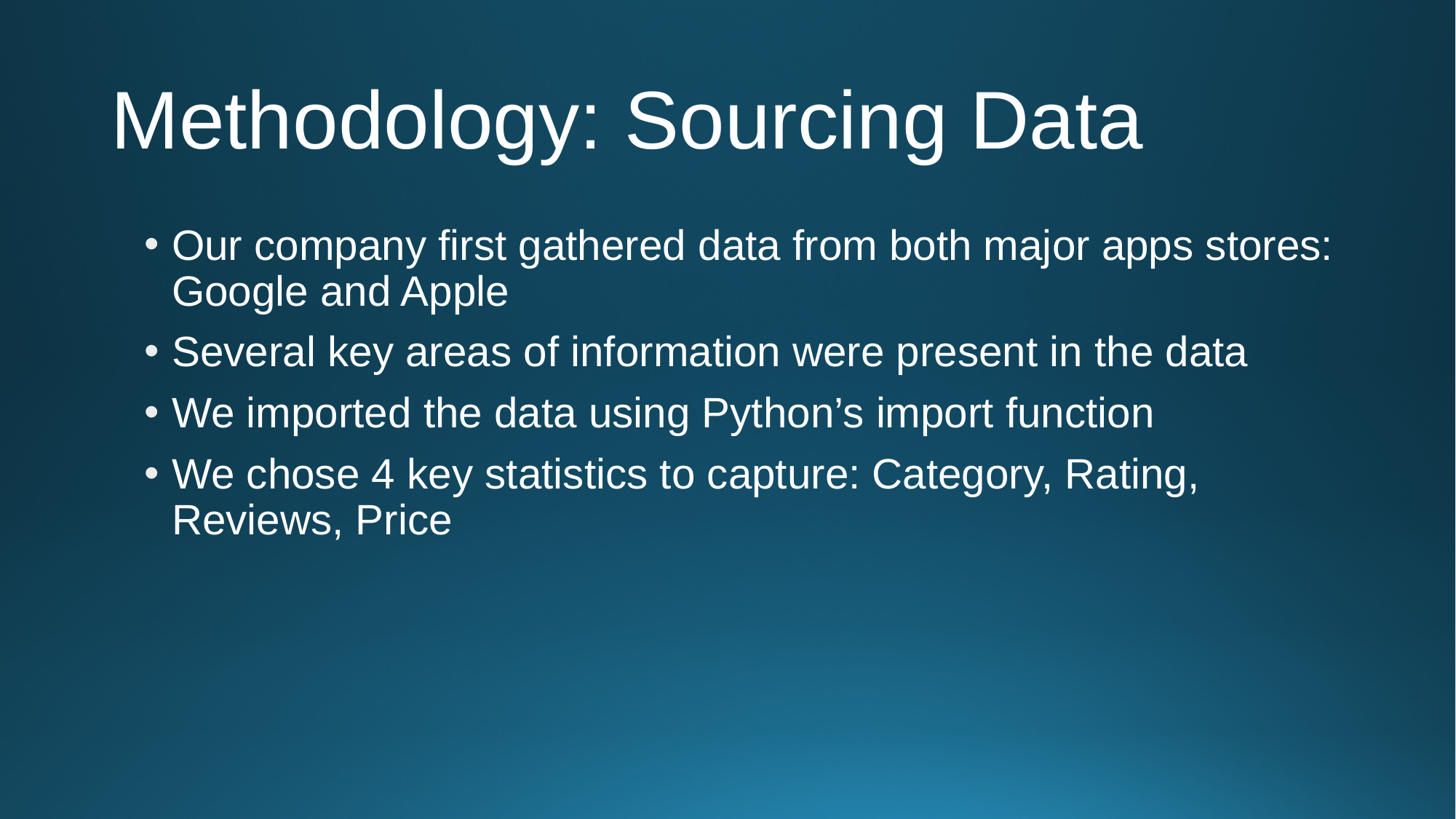

# Methodology: Sourcing Data
Our company first gathered data from both major apps stores: Google and Apple
Several key areas of information were present in the data
We imported the data using Python’s import function
We chose 4 key statistics to capture: Category, Rating, Reviews, Price